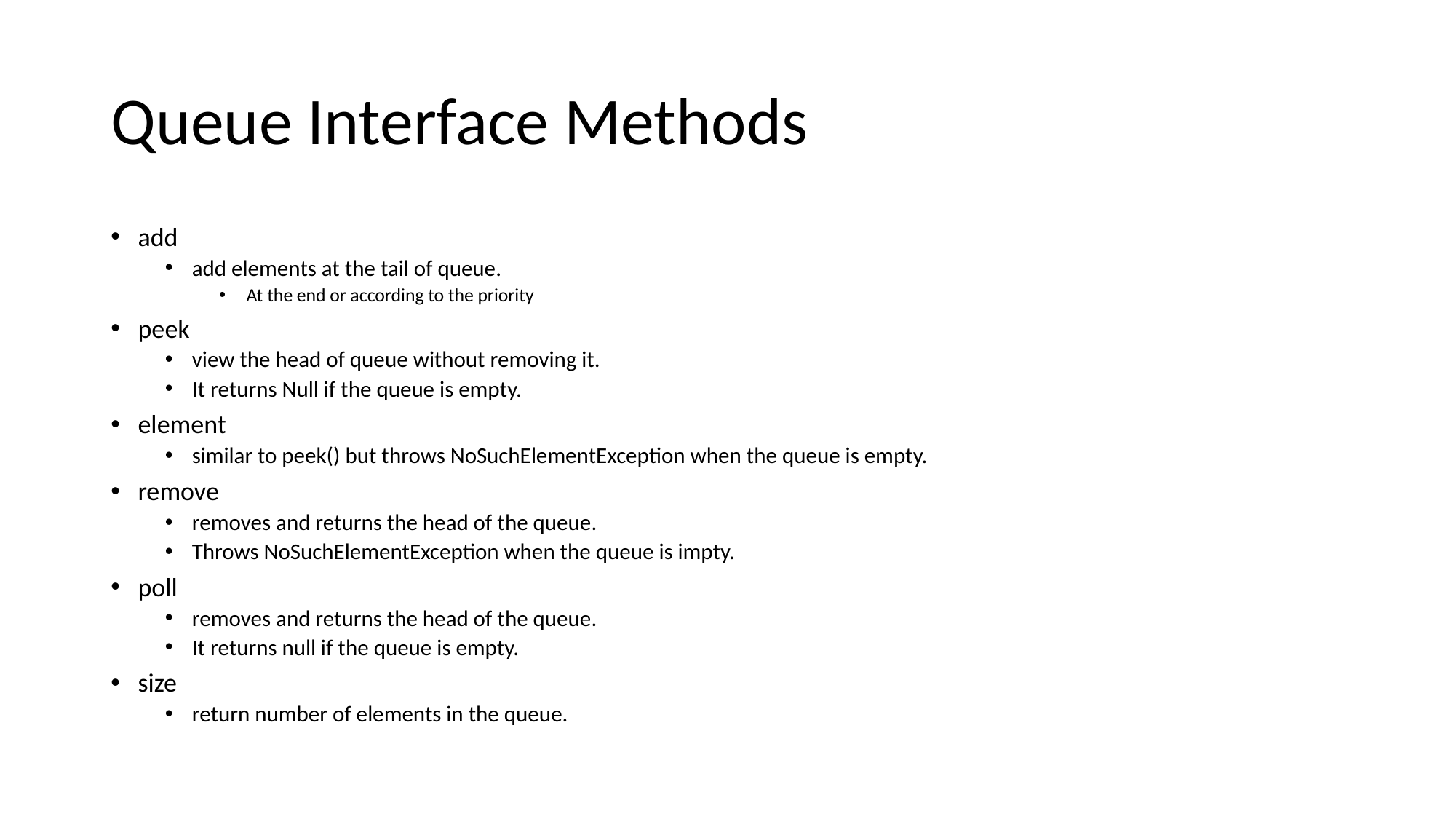

# Queue Interface Methods
add
add elements at the tail of queue.
At the end or according to the priority
peek
view the head of queue without removing it.
It returns Null if the queue is empty.
element
similar to peek() but throws NoSuchElementException when the queue is empty.
remove
removes and returns the head of the queue.
Throws NoSuchElementException when the queue is impty.
poll
removes and returns the head of the queue.
It returns null if the queue is empty.
size
return number of elements in the queue.